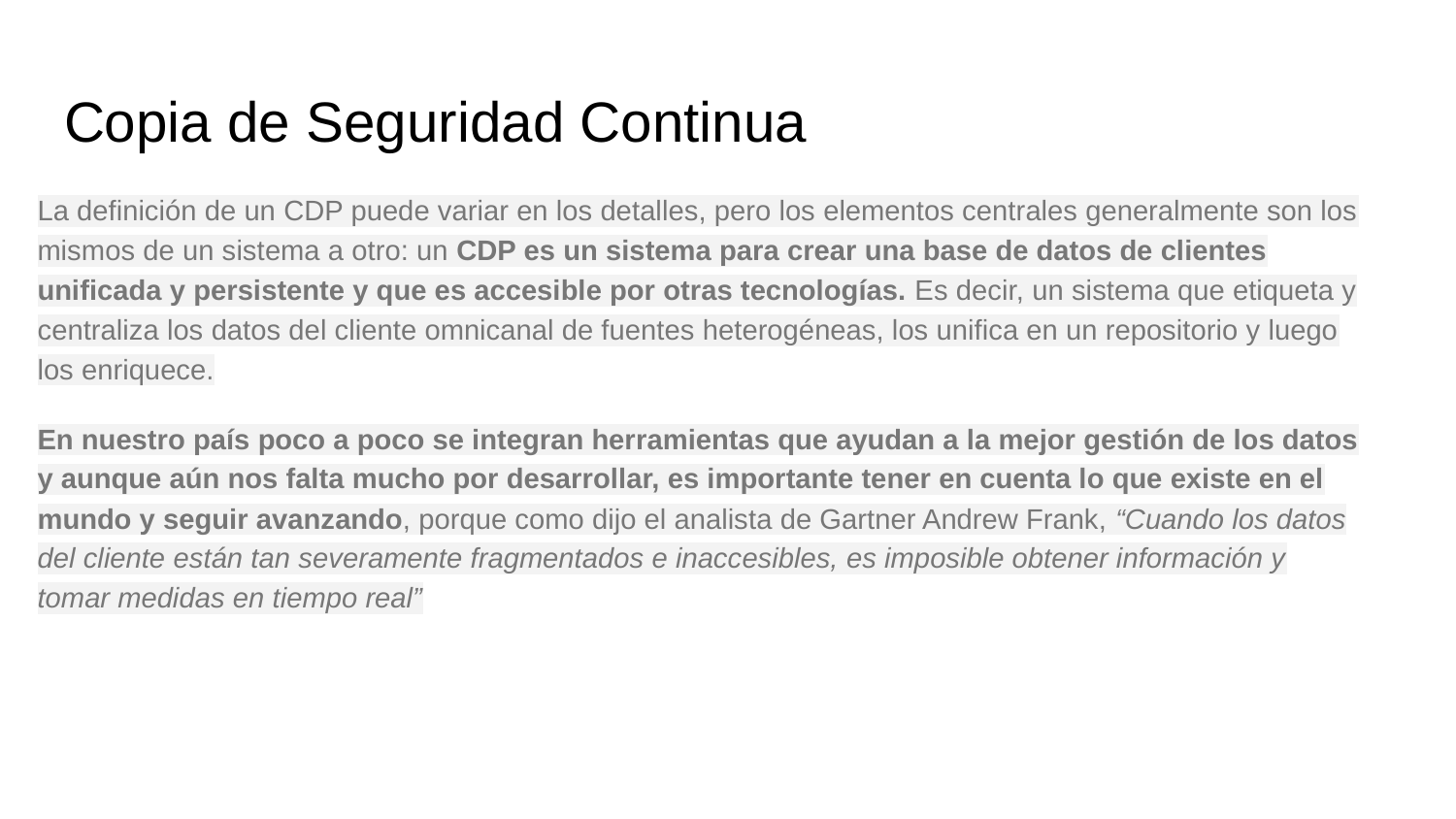

# Copia de Seguridad Continua
La definición de un CDP puede variar en los detalles, pero los elementos centrales generalmente son los mismos de un sistema a otro: un CDP es un sistema para crear una base de datos de clientes unificada y persistente y que es accesible por otras tecnologías. Es decir, un sistema que etiqueta y centraliza los datos del cliente omnicanal de fuentes heterogéneas, los unifica en un repositorio y luego los enriquece.
En nuestro país poco a poco se integran herramientas que ayudan a la mejor gestión de los datos y aunque aún nos falta mucho por desarrollar, es importante tener en cuenta lo que existe en el mundo y seguir avanzando, porque como dijo el analista de Gartner Andrew Frank, “Cuando los datos del cliente están tan severamente fragmentados e inaccesibles, es imposible obtener información y tomar medidas en tiempo real”